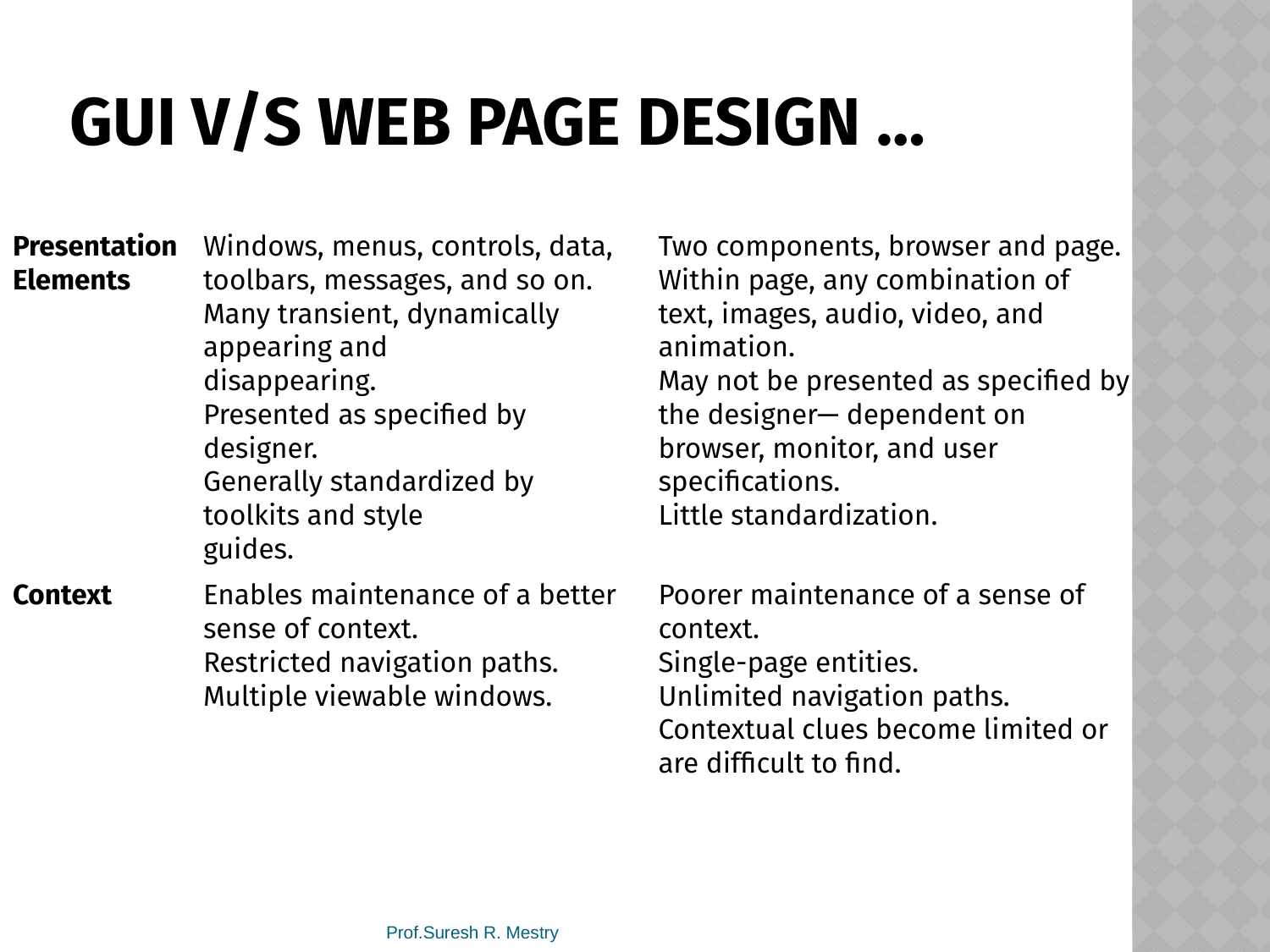

# GUI v/s web page design …
| Presentation Elements | Windows, menus, controls, data, toolbars, messages, and so on. Many transient, dynamically appearing and disappearing. Presented as specified by designer. Generally standardized by toolkits and style guides. | Two components, browser and page. Within page, any combination of text, images, audio, video, and animation. May not be presented as specified by the designer— dependent on browser, monitor, and user specifications. Little standardization. |
| --- | --- | --- |
| Context | Enables maintenance of a better sense of context. Restricted navigation paths. Multiple viewable windows. | Poorer maintenance of a sense of context. Single-page entities. Unlimited navigation paths. Contextual clues become limited or are difficult to find. |
Prof.Suresh R. Mestry